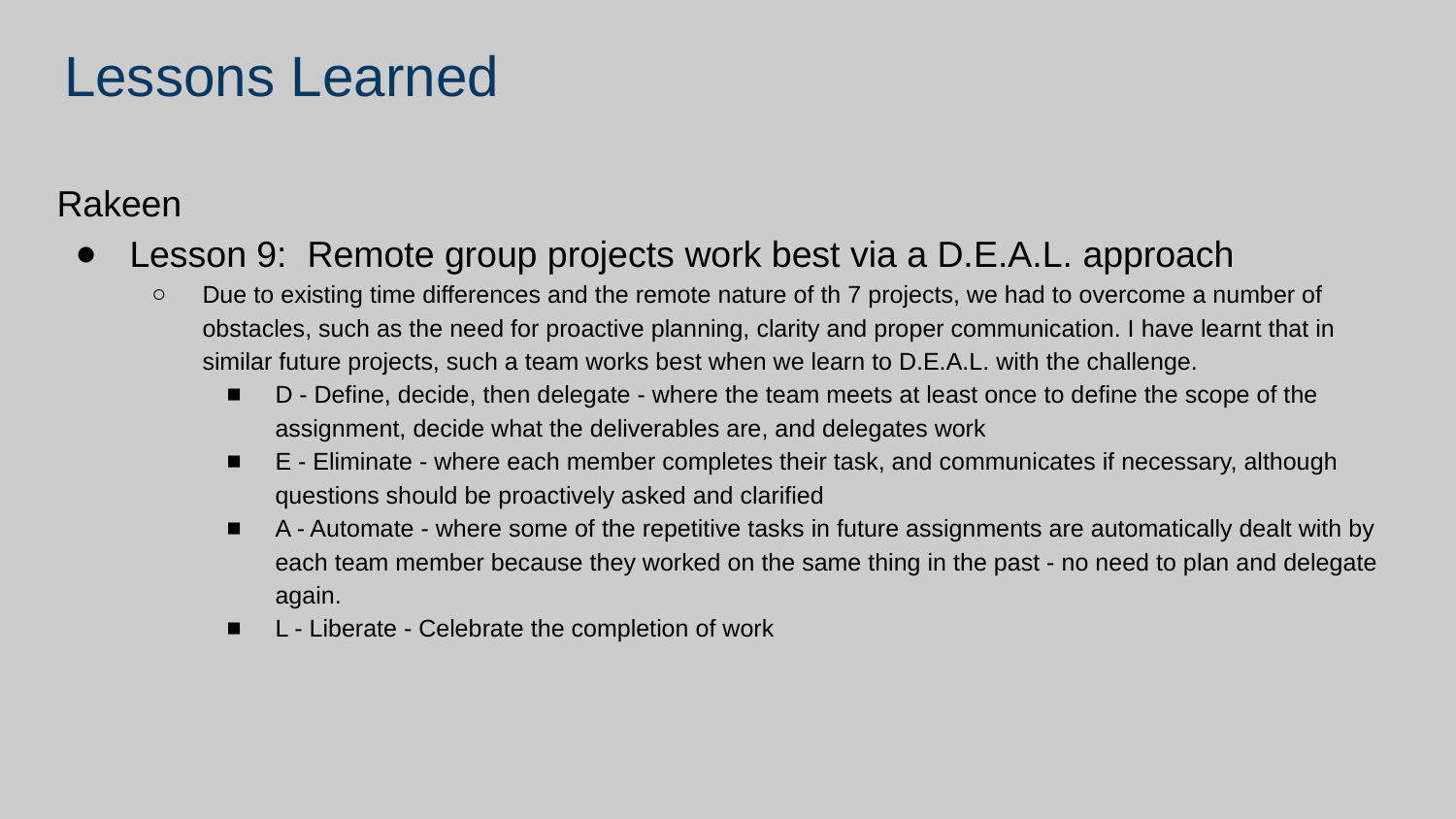

# Lessons Learned

Rakeen
Lesson 9:  Remote group projects work best via a D.E.A.L. approach
Due to existing time differences and the remote nature of th 7 projects, we had to overcome a number of obstacles, such as the need for proactive planning, clarity and proper communication. I have learnt that in similar future projects, such a team works best when we learn to D.E.A.L. with the challenge.
D - Define, decide, then delegate - where the team meets at least once to define the scope of the assignment, decide what the deliverables are, and delegates work
E - Eliminate - where each member completes their task, and communicates if necessary, although questions should be proactively asked and clarified
A - Automate - where some of the repetitive tasks in future assignments are automatically dealt with by each team member because they worked on the same thing in the past - no need to plan and delegate again.
L - Liberate - Celebrate the completion of work